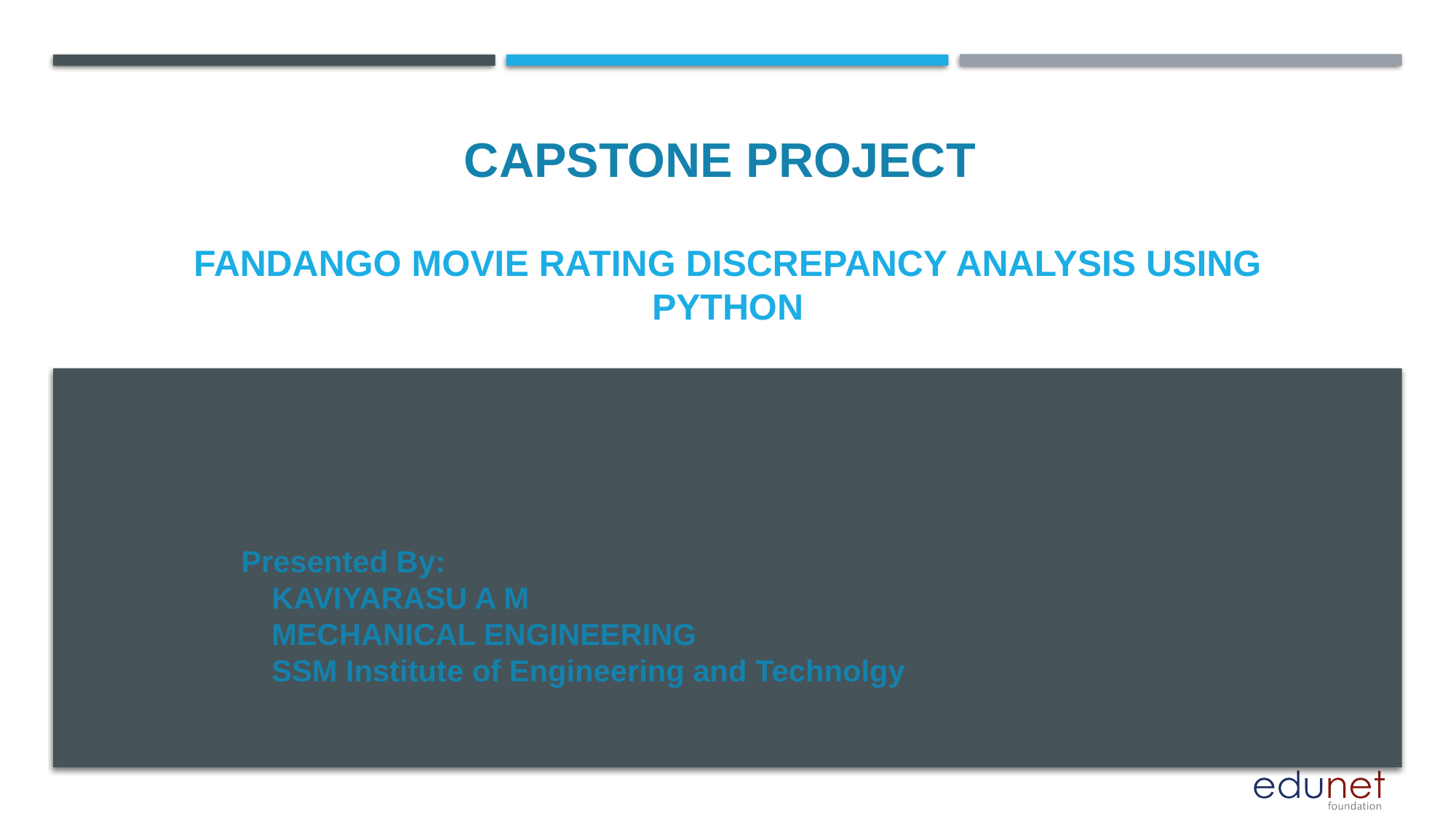

CAPSTONE PROJECT
# Fandango Movie Rating Discrepancy Analysis using Python
Presented By:
 KAVIYARASU A M
 MECHANICAL ENGINEERING
 SSM Institute of Engineering and Technolgy